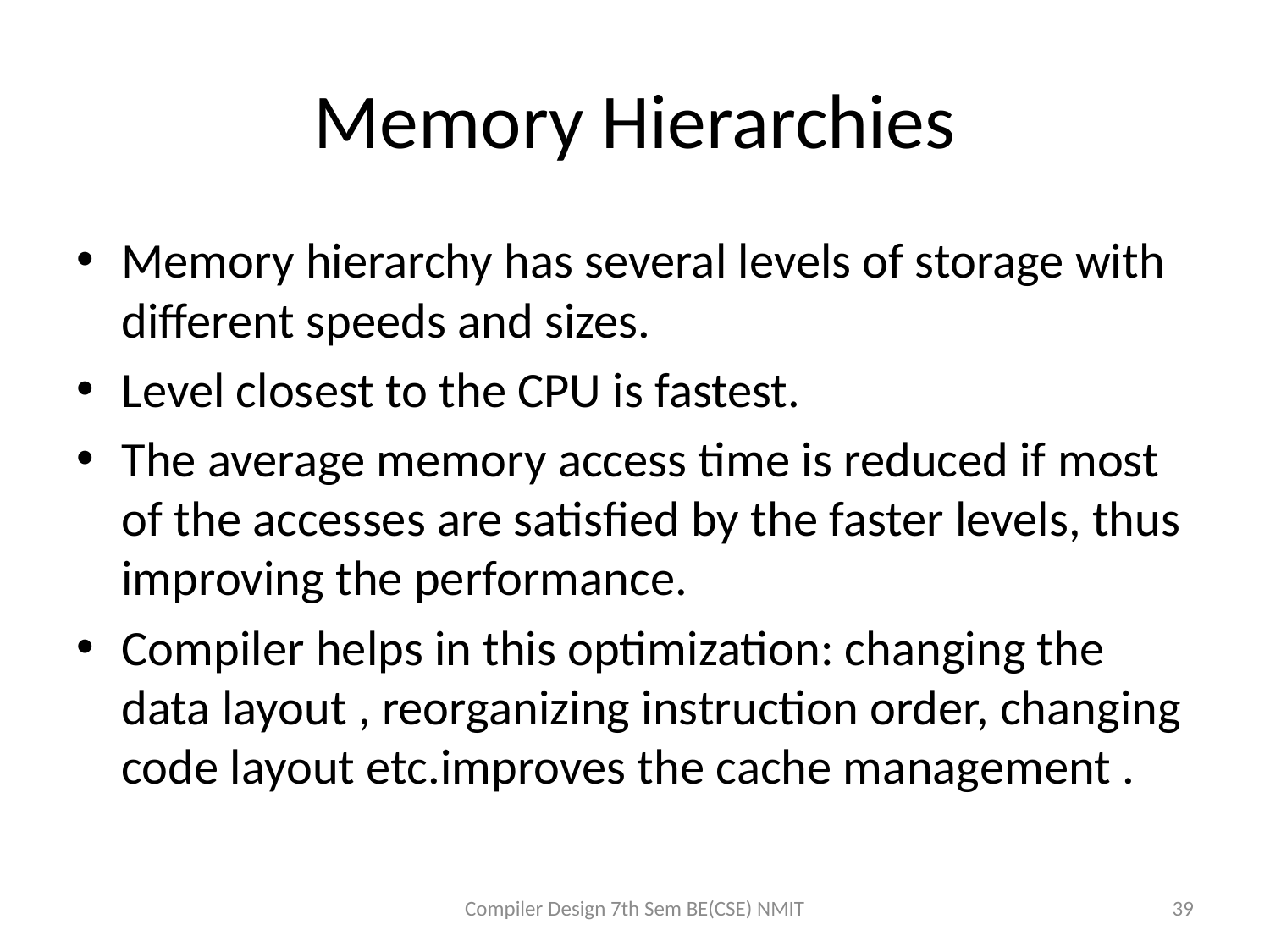

# Memory Hierarchies
Memory hierarchy has several levels of storage with different speeds and sizes.
Level closest to the CPU is fastest.
The average memory access time is reduced if most of the accesses are satisfied by the faster levels, thus improving the performance.
Compiler helps in this optimization: changing the data layout , reorganizing instruction order, changing code layout etc.improves the cache management .

Compiler Design 7th Sem BE(CSE) NMIT
39